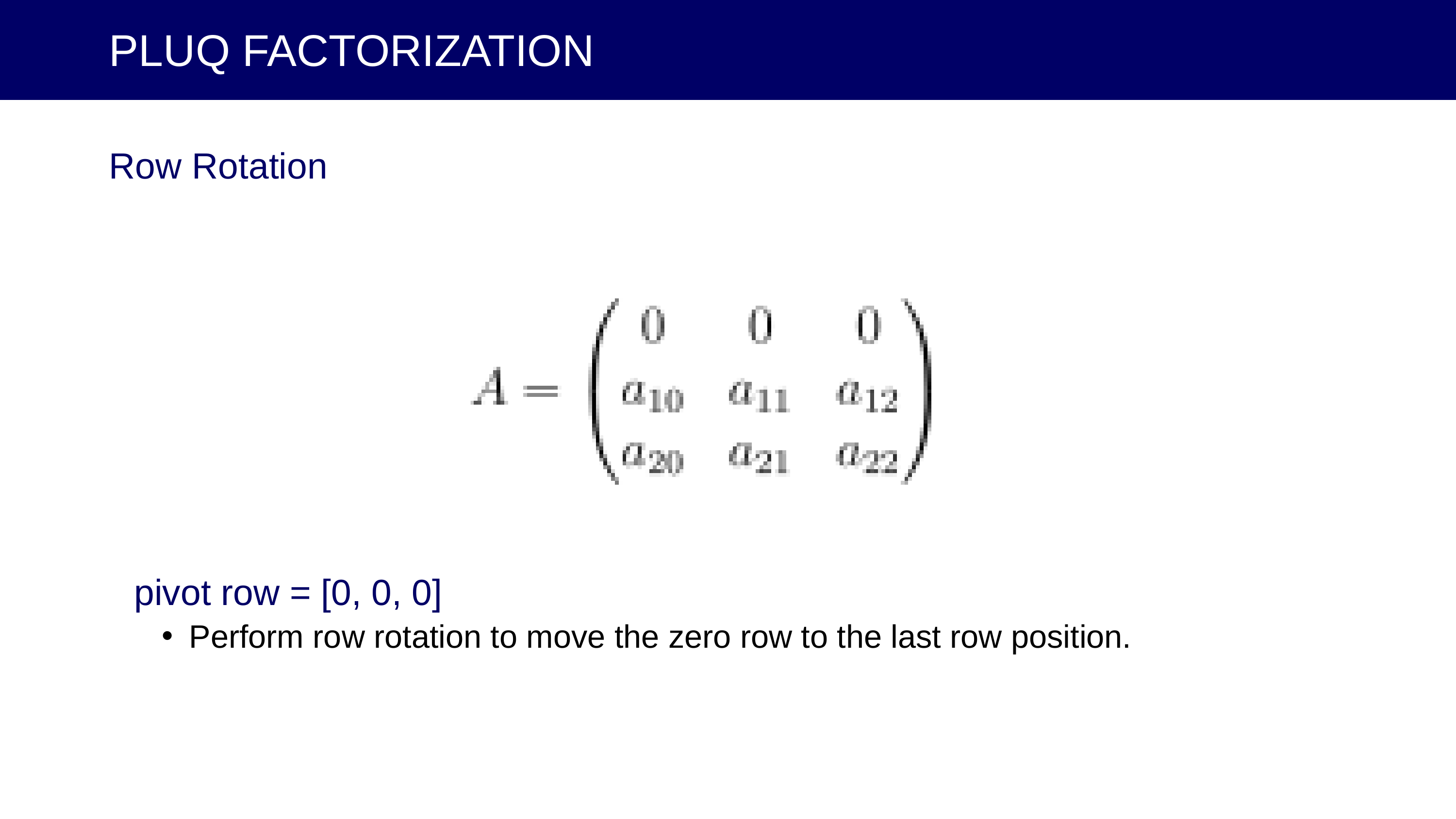

PLUQ FACTORIZATION
Row Rotation

pivot row = [0, 0, 0]
Perform row rotation to move the zero row to the last row position.